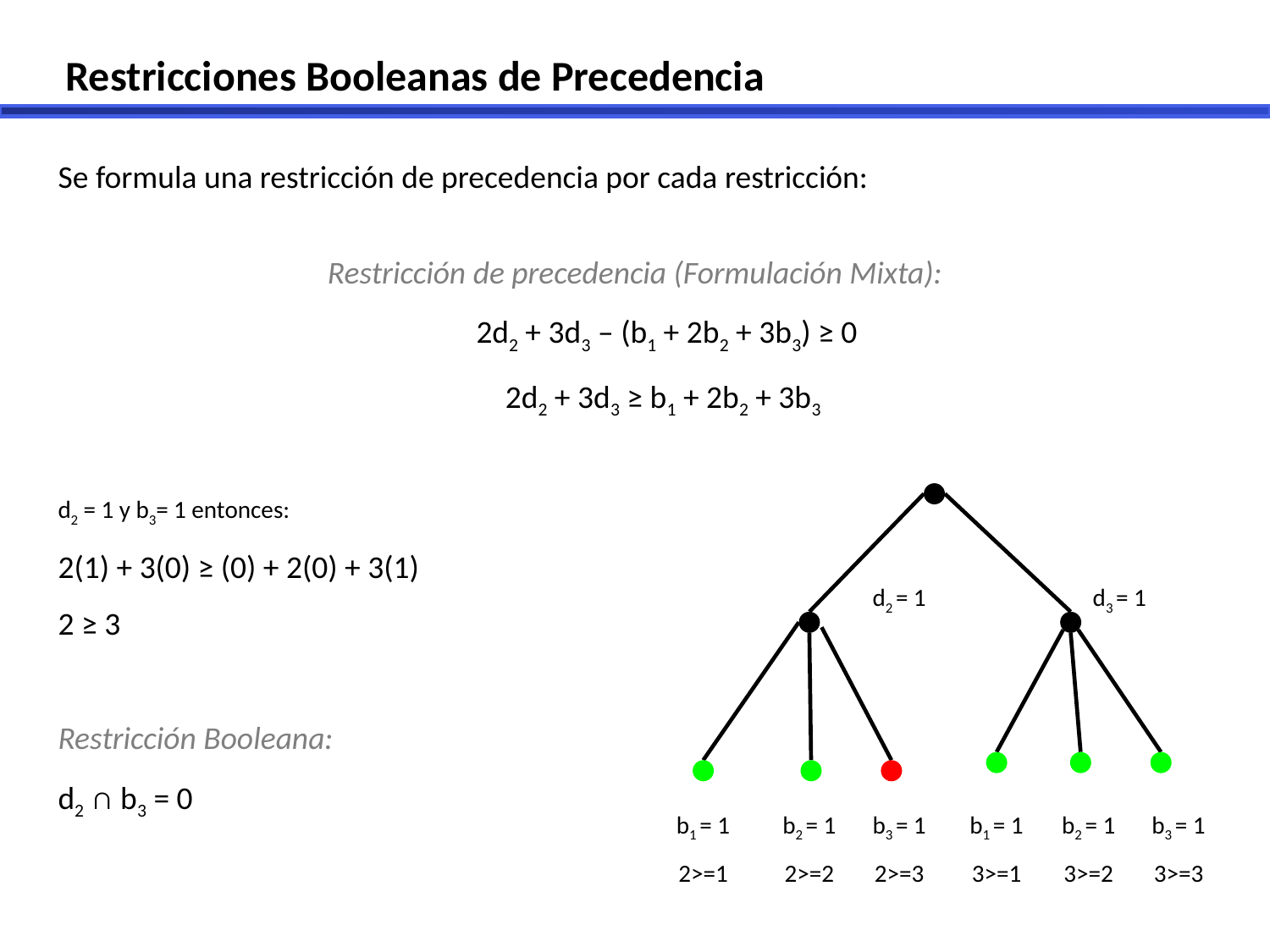

Restricciones Booleanas de Precedencia

Se formula una restricción de precedencia por cada restricción:

Restricción de precedencia (Formulación Mixta):
2d2 + 3d3 – (b1 + 2b2 + 3b3) ≥ 0
2d2 + 3d3 ≥ b1 + 2b2 + 3b3

d2 = 1 y b3= 1 entonces:
2(1) + 3(0) ≥ (0) + 2(0) + 3(1)
2 ≥ 3

Restricción Booleana:
d2 ∩ b3 = 0

d2 = 1
d3 = 1

b1 = 1
2>=1
b2 = 1
2>=2
b3 = 1
2>=3
b1 = 1
3>=1
b2 = 1
3>=2
b3 = 1
3>=3
Classified - Internal use